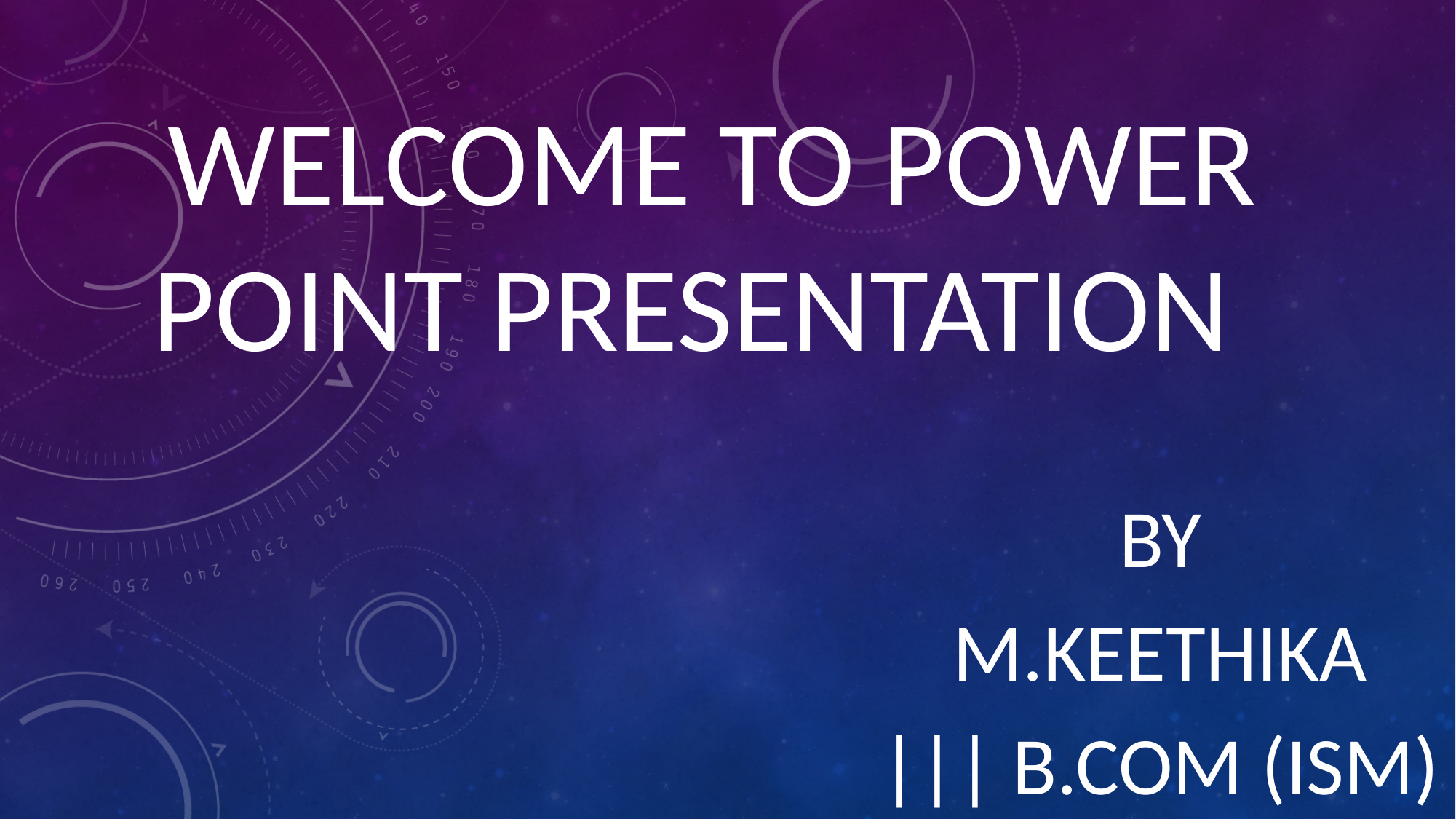

# Welcome to power point presentation
By
M.Keethika
||| B.com (ism)